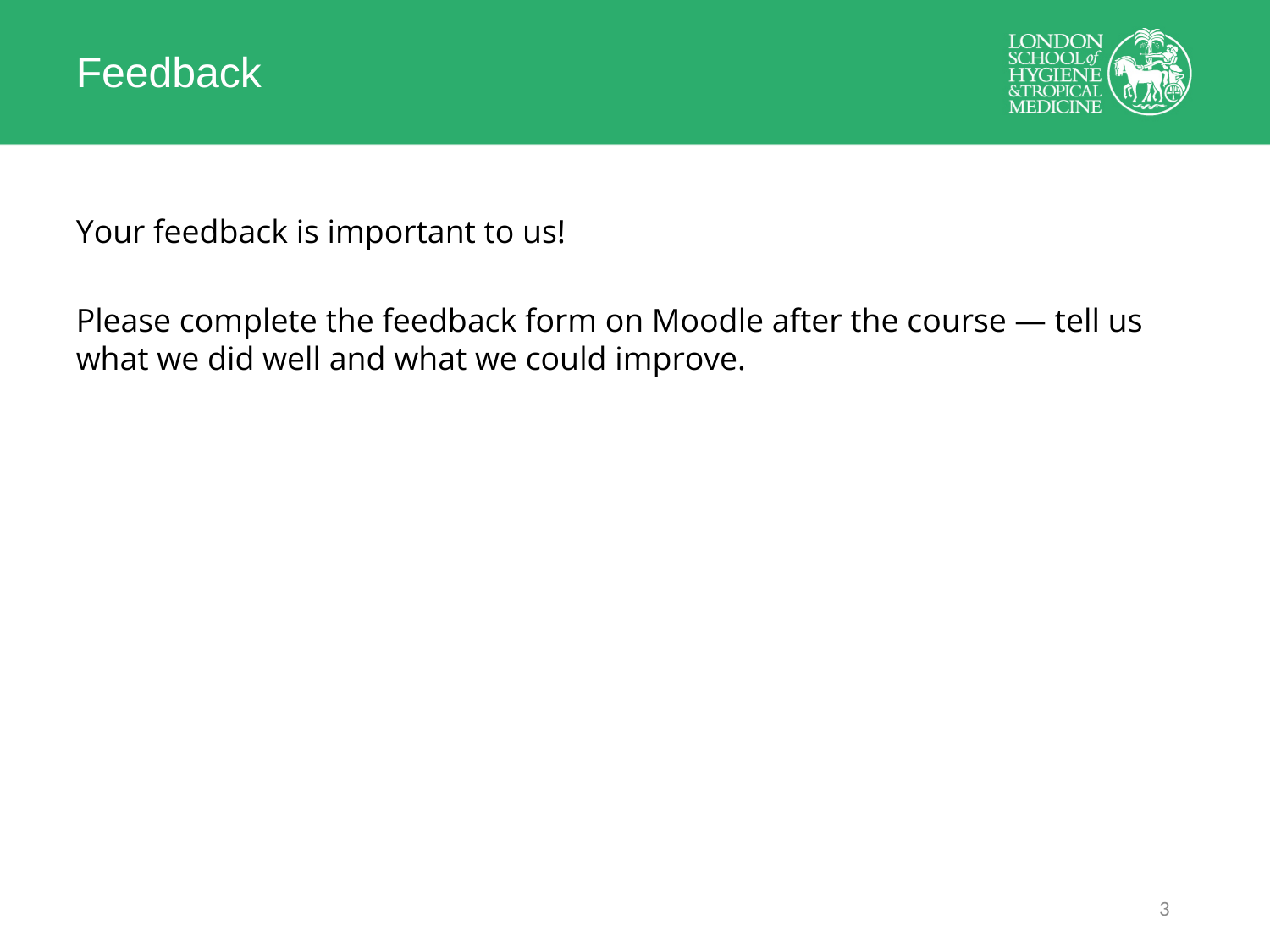

# Feedback
Your feedback is important to us!

Please complete the feedback form on Moodle after the course — tell us what we did well and what we could improve.

3